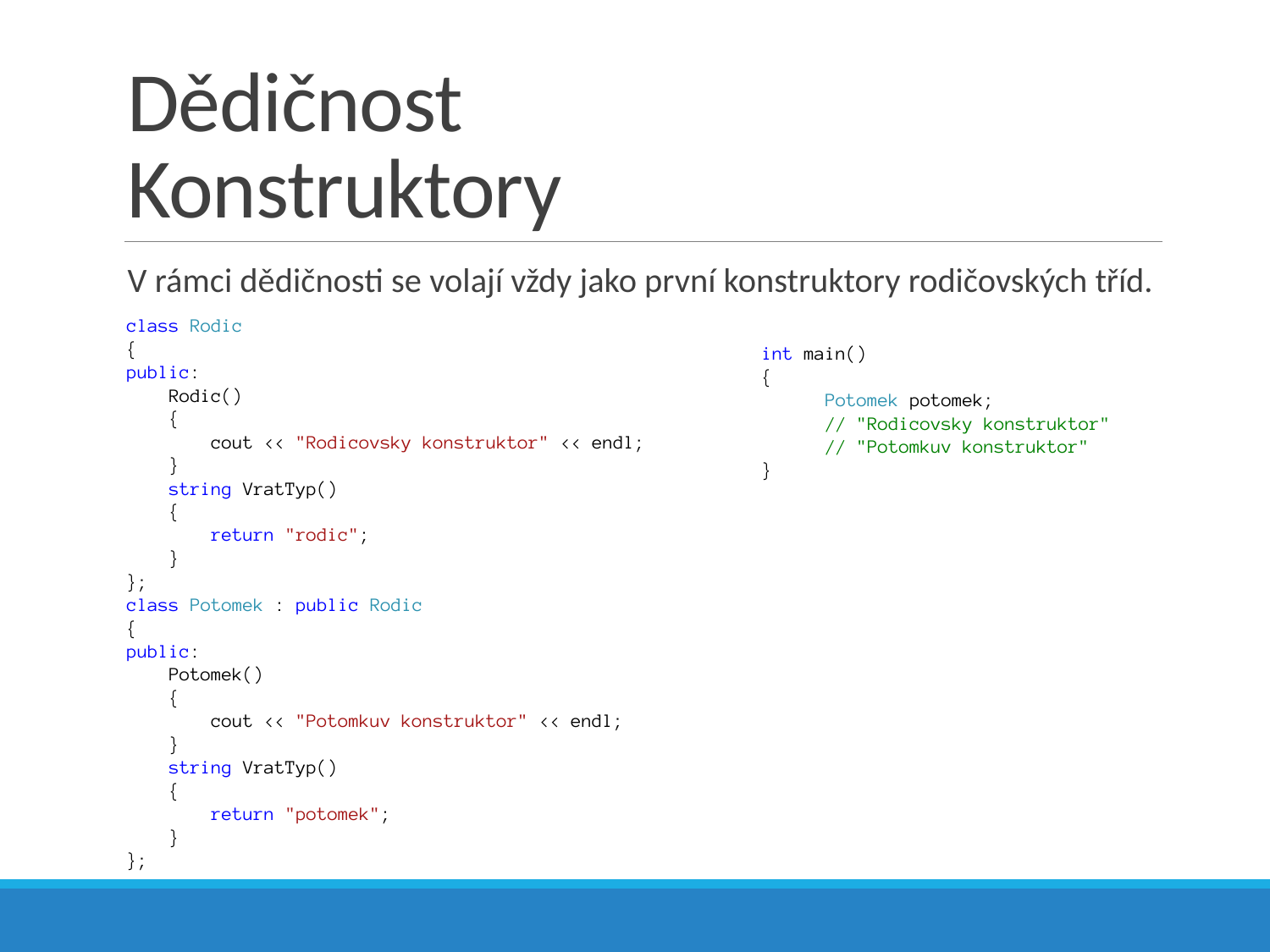

# Dědičnost Konstruktory
V rámci dědičnosti se volají vždy jako první konstruktory rodičovských tříd.
class Rodic
{
public:
    Rodic()
    {
        cout << "Rodicovsky konstruktor" << endl;
    }
    string VratTyp()
    {
        return "rodic";
    }
};
class Potomek : public Rodic
{
public:
    Potomek()
    {
        cout << "Potomkuv konstruktor" << endl;
    }
    string VratTyp()
    {
        return "potomek";
    }
};
int main()
{
Potomek potomek;
// "Rodicovsky konstruktor"
// "Potomkuv konstruktor"
}